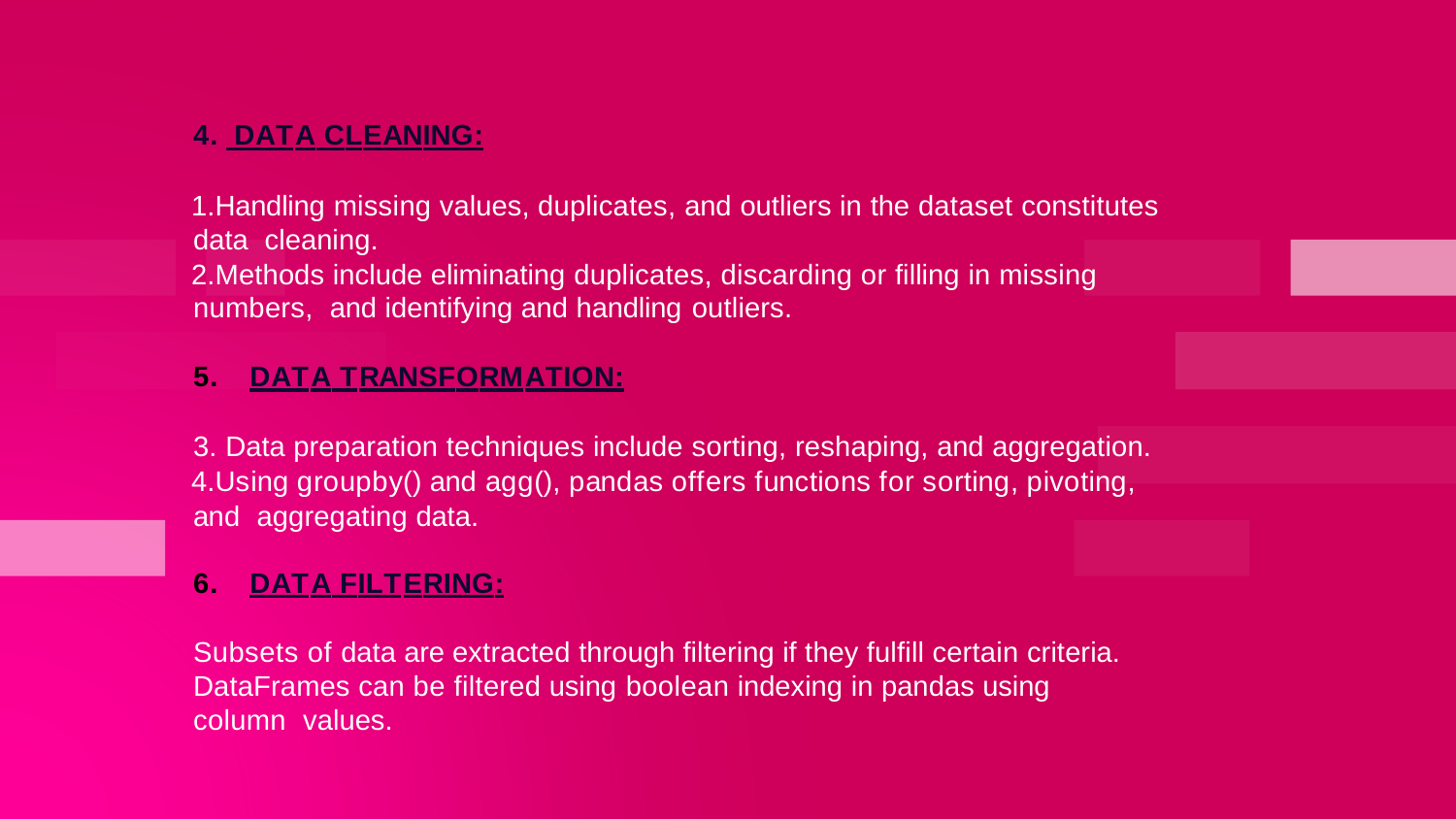

4.  DATA CLEANING:

Handling missing values, duplicates, and outliers in the dataset constitutes data  cleaning.
Methods include eliminating duplicates, discarding or filling in missing numbers,  and identifying and handling outliers.

5.	DATA TRANSFORMATION:

Data preparation techniques include sorting, reshaping, and aggregation.
Using groupby() and agg(), pandas offers functions for sorting, pivoting, and  aggregating data.

6.	DATA FILTERING:

Subsets of data are extracted through filtering if they fulfill certain criteria.  DataFrames can be filtered using boolean indexing in pandas using column  values.